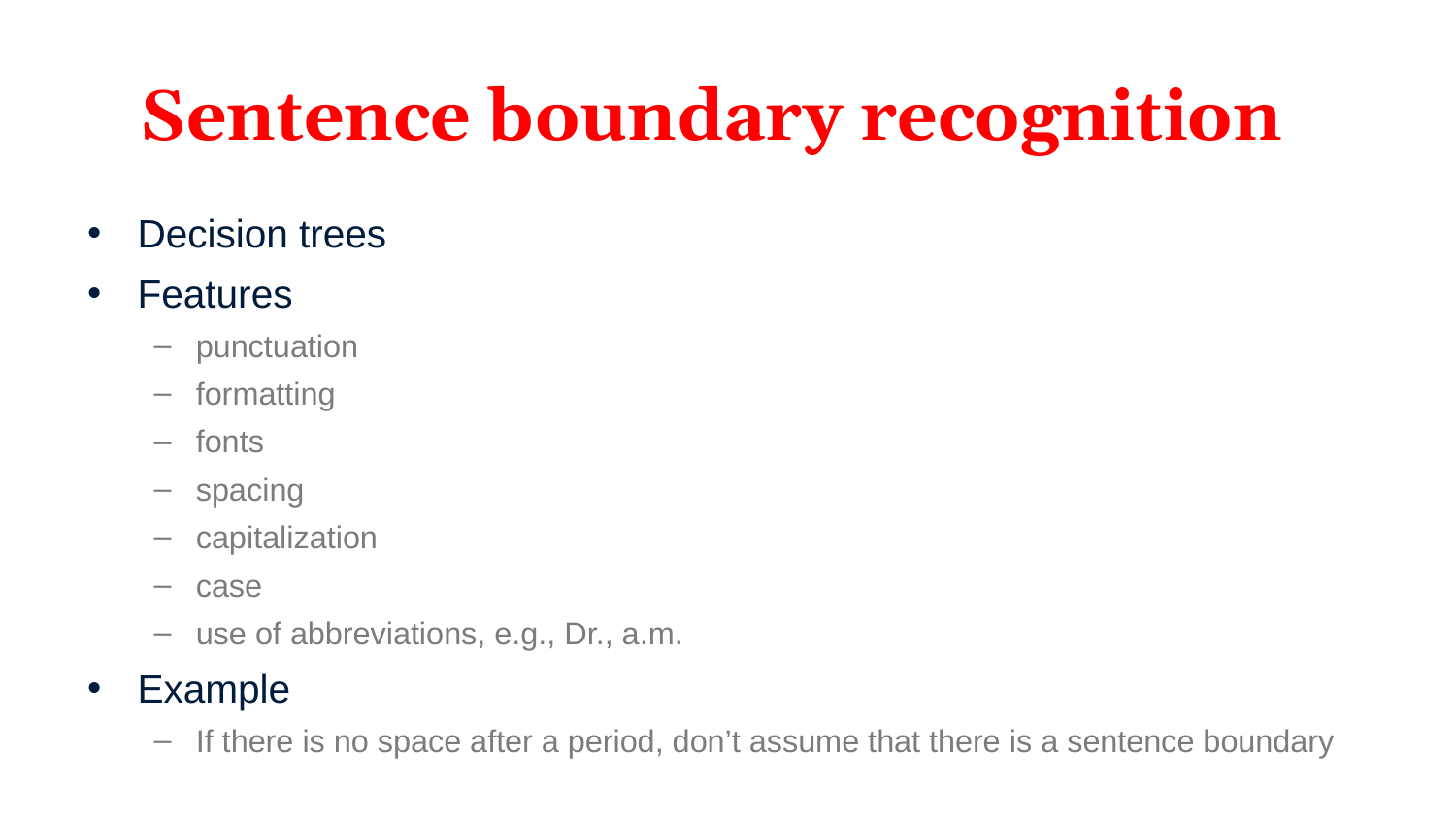

# Sentence boundary recognition
Decision trees
Features
punctuation
formatting
fonts
spacing
capitalization
case
use of abbreviations, e.g., Dr., a.m.
Example
If there is no space after a period, don’t assume that there is a sentence boundary